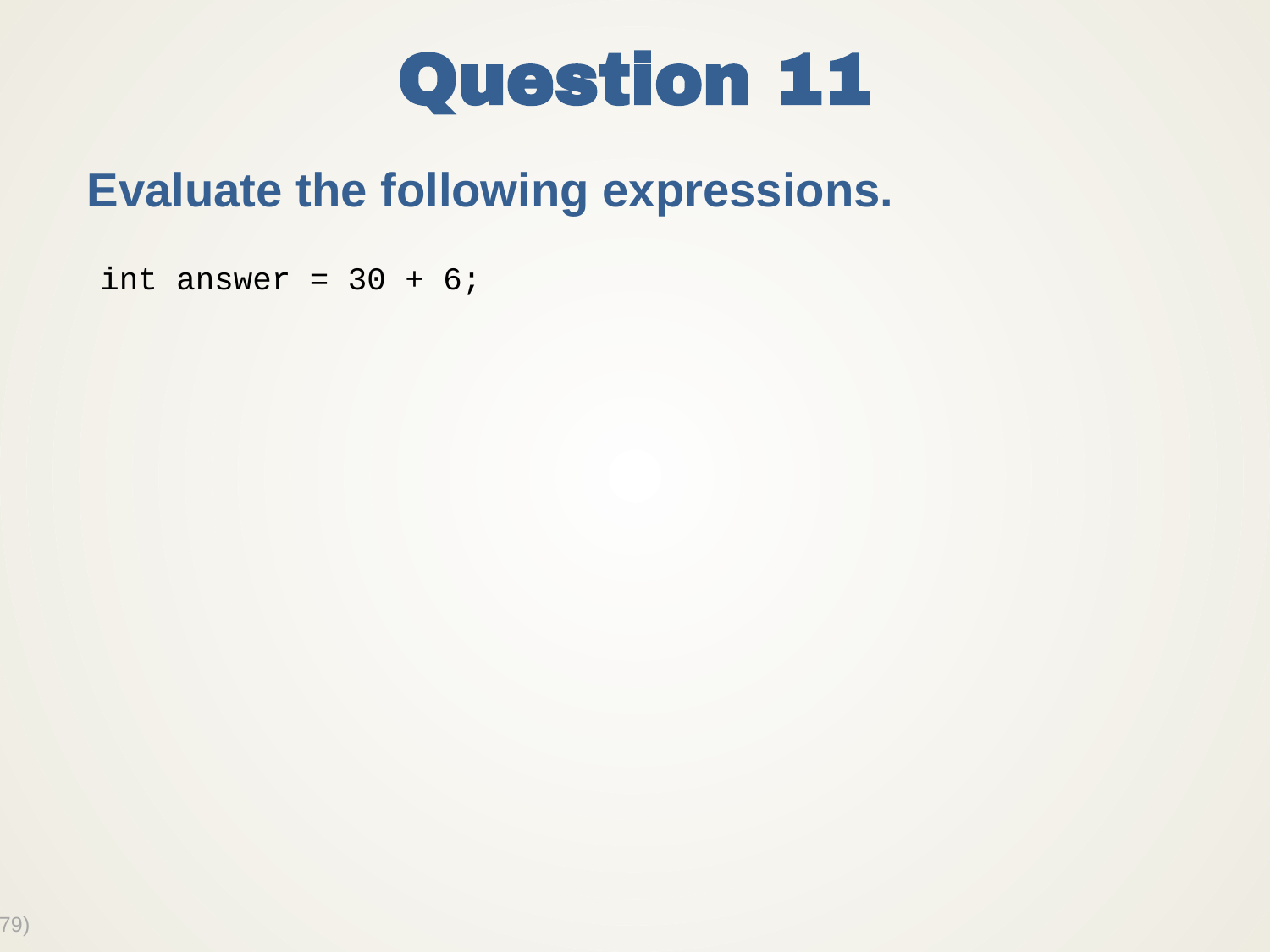

# Question 11
Evaluate the following expressions.
int answer = 30 + 6;